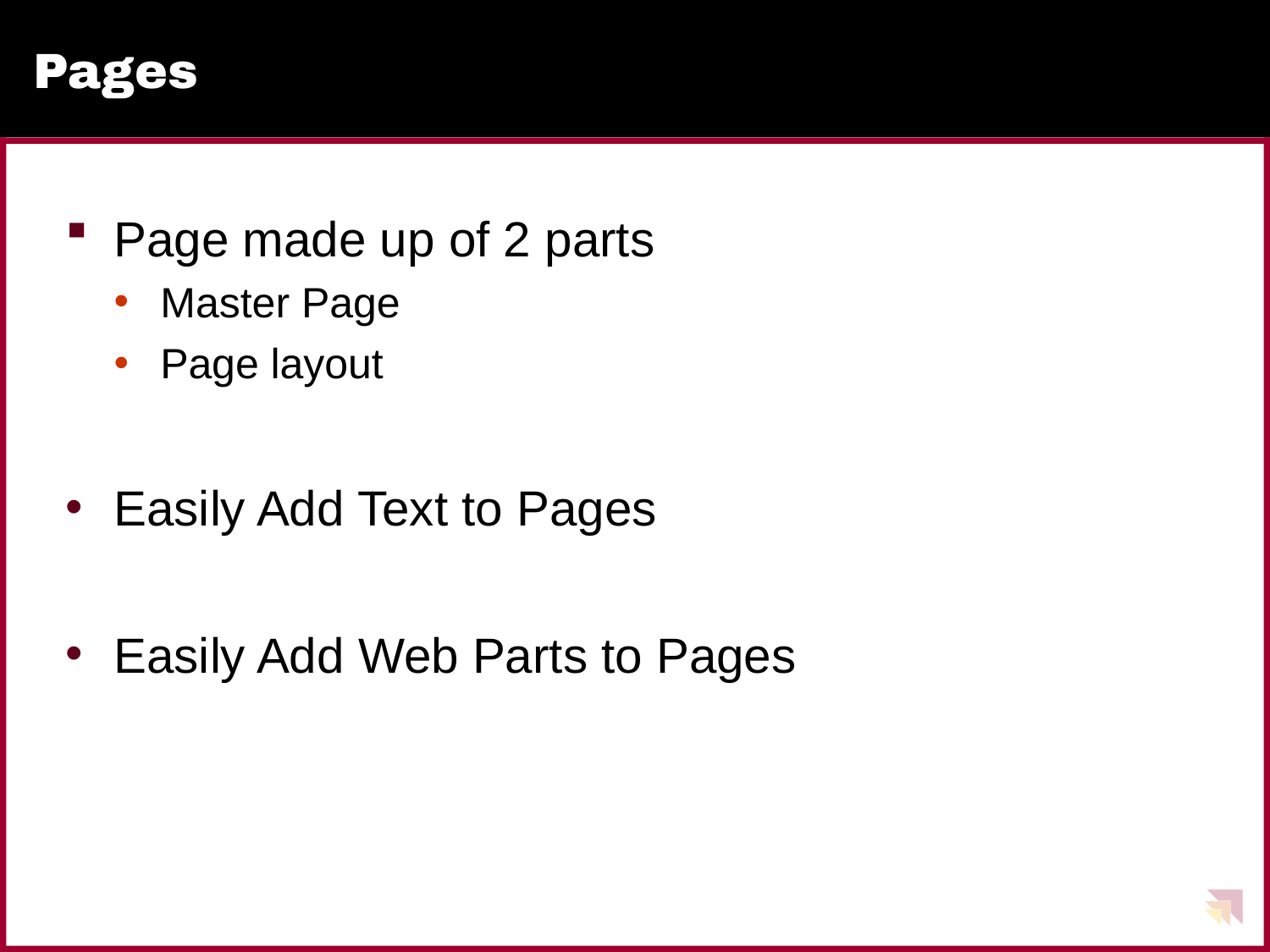

# Pages
Page made up of 2 parts
Master Page
Page layout

Easily Add Text to Pages

Easily Add Web Parts to Pages